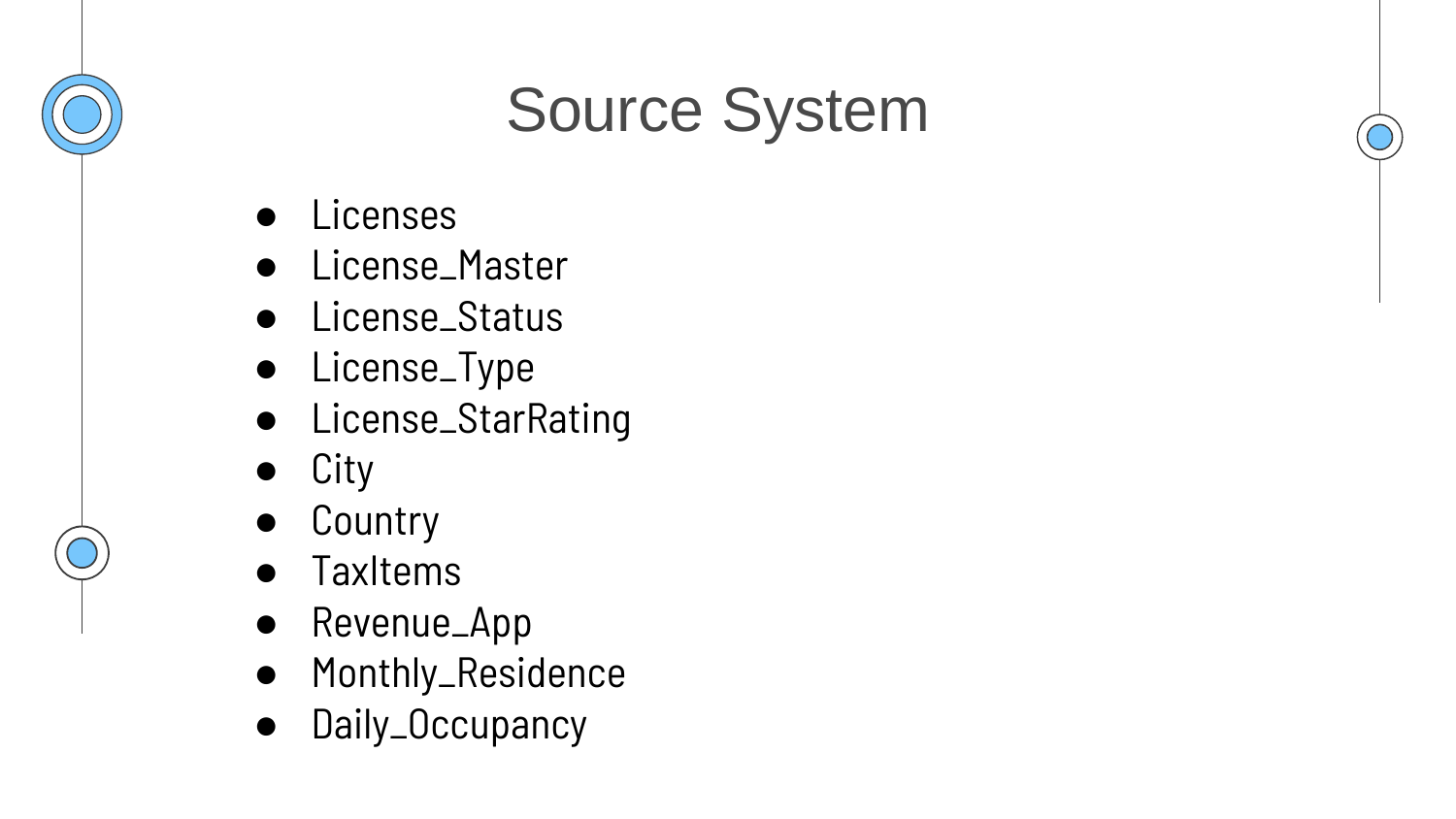

# Source System
Licenses
License_Master
License_Status
License_Type
License_StarRating
City
Country
TaxItems
Revenue_App
Monthly_Residence
Daily_Occupancy